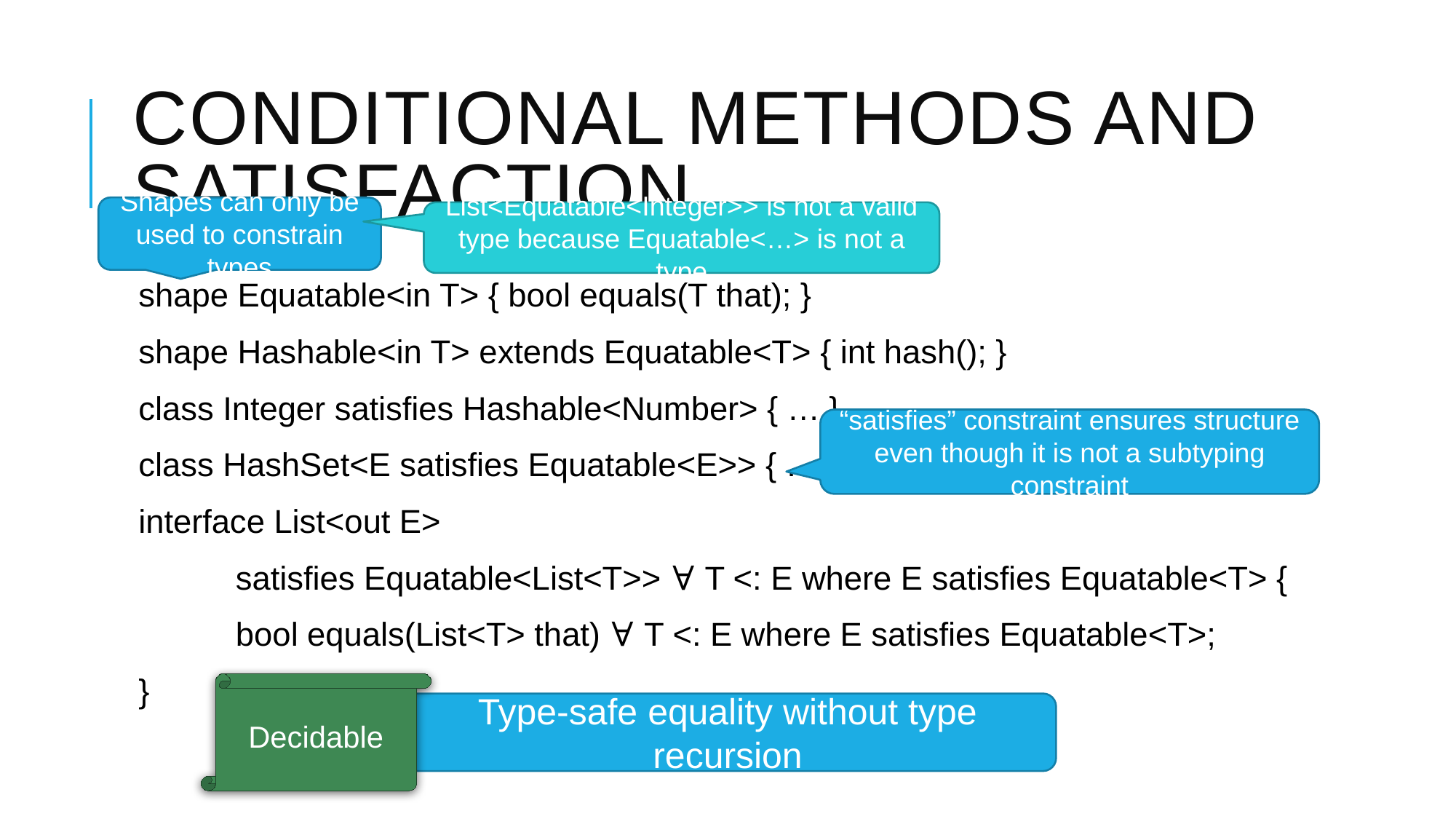

# Conditional Methods and Satisfaction
Shapes can only be used to constrain types
List<Equatable<Integer>> is not a valid type because Equatable<…> is not a type
shape Equatable<in T> { bool equals(T that); }
shape Hashable<in T> extends Equatable<T> { int hash(); }
class Integer satisfies Hashable<Number> { … }
class HashSet<E satisfies Equatable<E>> { … }
interface List<out E>
		satisfies Equatable<List<T>> ∀ T <: E where E satisfies Equatable<T> {
	bool equals(List<T> that) ∀ T <: E where E satisfies Equatable<T>;
}
“satisfies” constraint ensures structure even though it is not a subtyping constraint
Decidable
Type-safe equality without type recursion